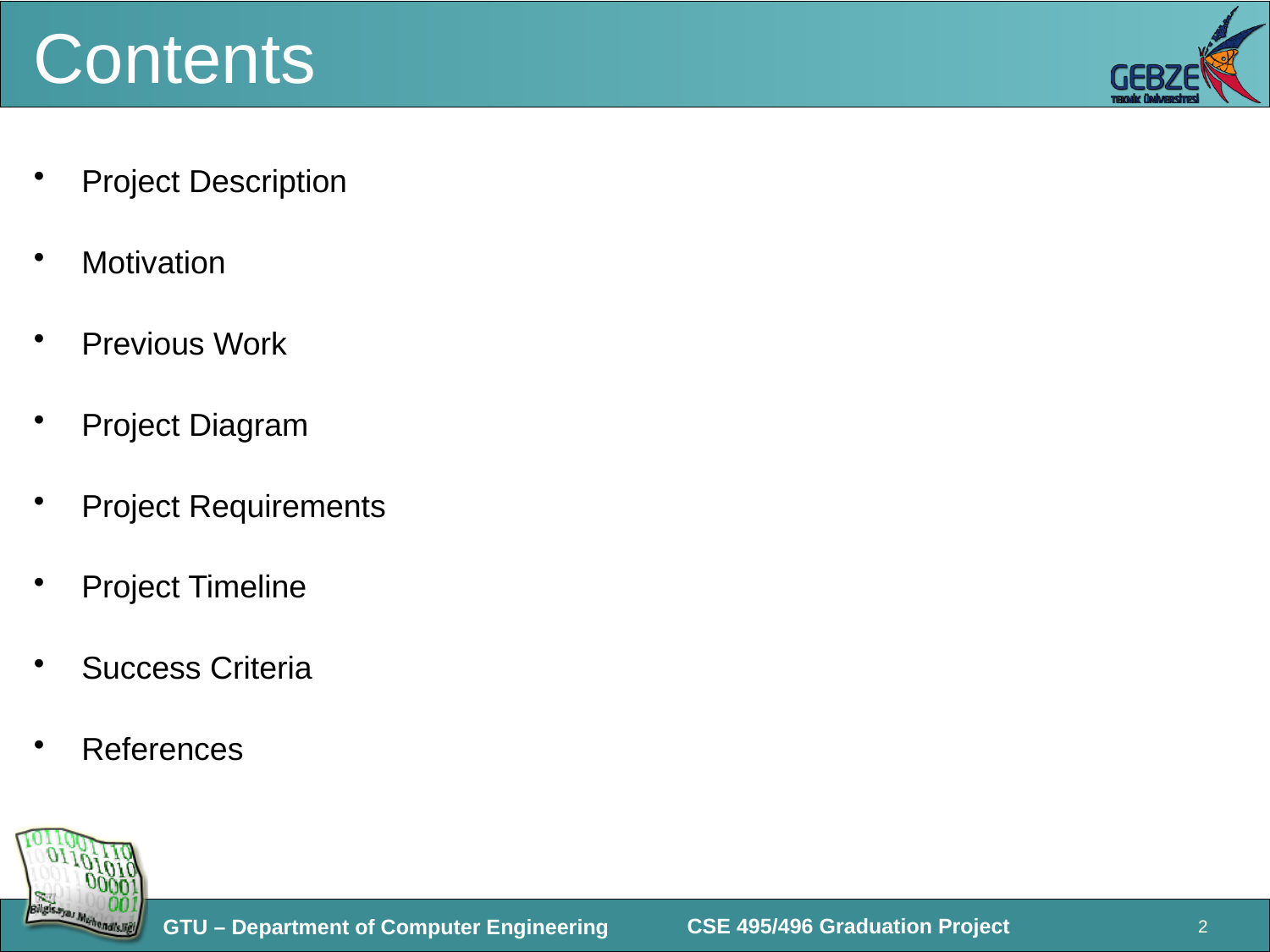

# Contents
Project Description

Motivation

Previous Work

Project Diagram

Project Requirements

Project Timeline

Success Criteria

References
2